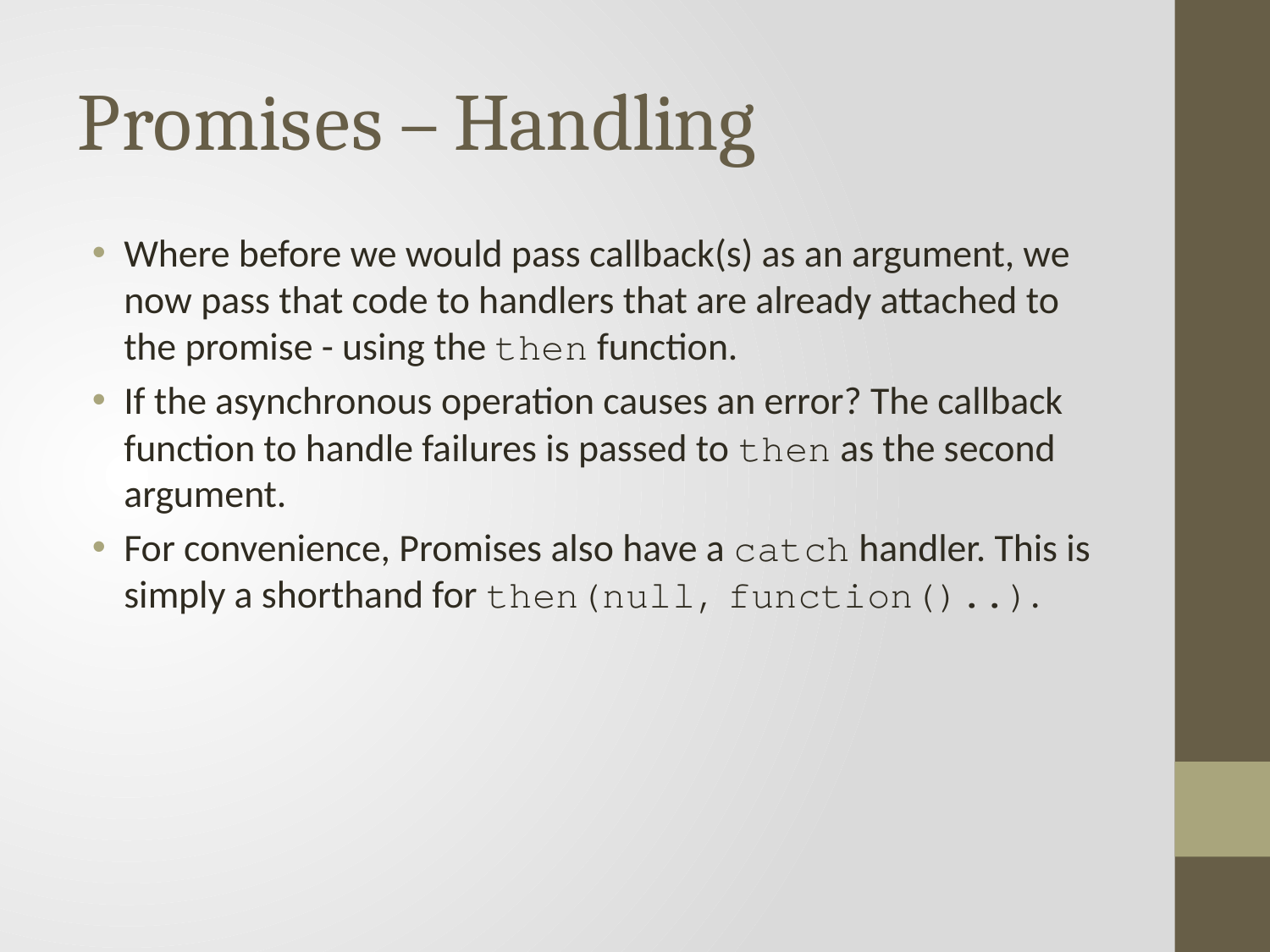

# Promises – Handling
Where before we would pass callback(s) as an argument, we now pass that code to handlers that are already attached to the promise - using the then function.
If the asynchronous operation causes an error? The callback function to handle failures is passed to then as the second argument.
For convenience, Promises also have a catch handler. This is simply a shorthand for then(null, function()..).